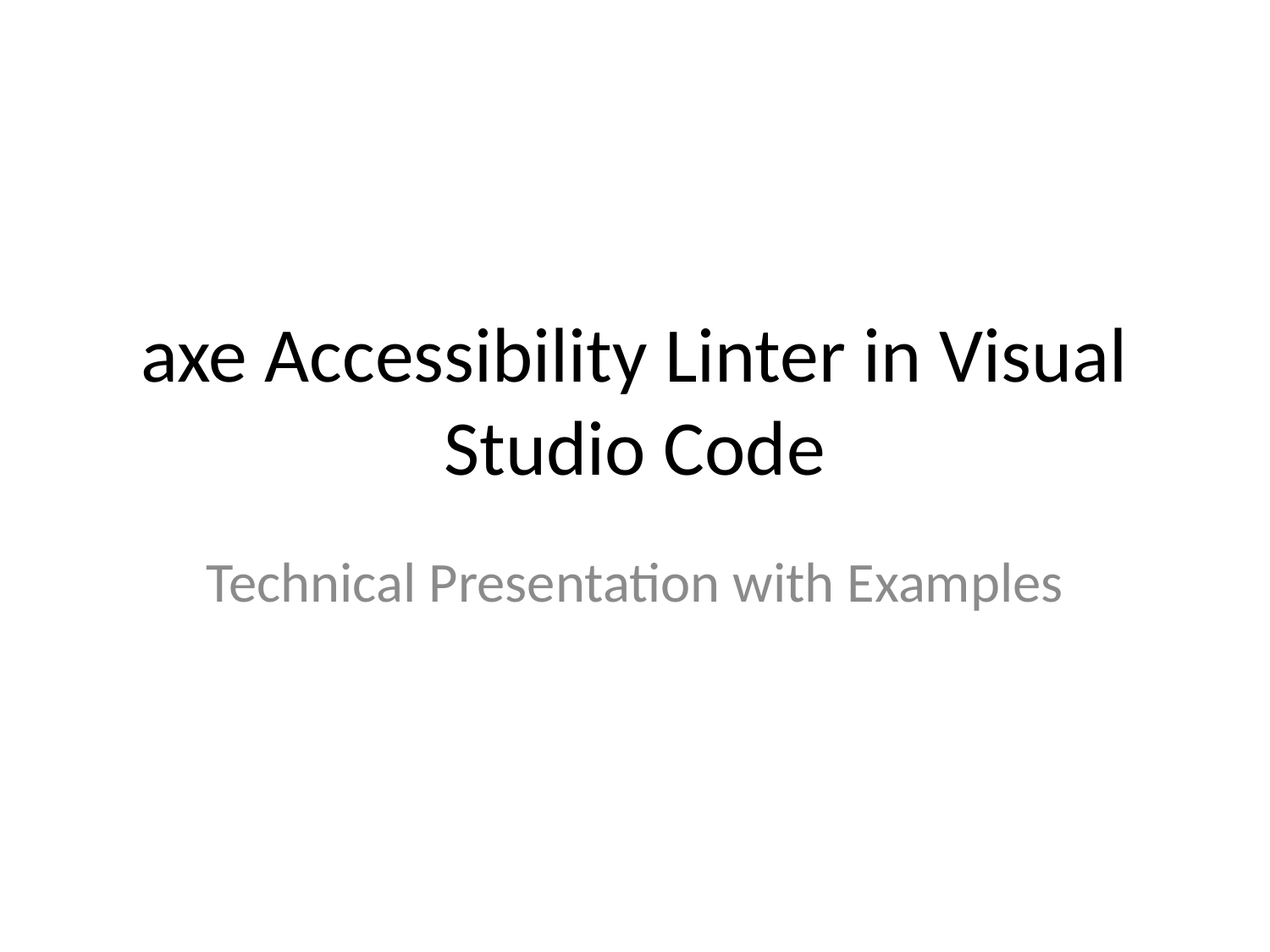

# axe Accessibility Linter in Visual Studio Code
Technical Presentation with Examples